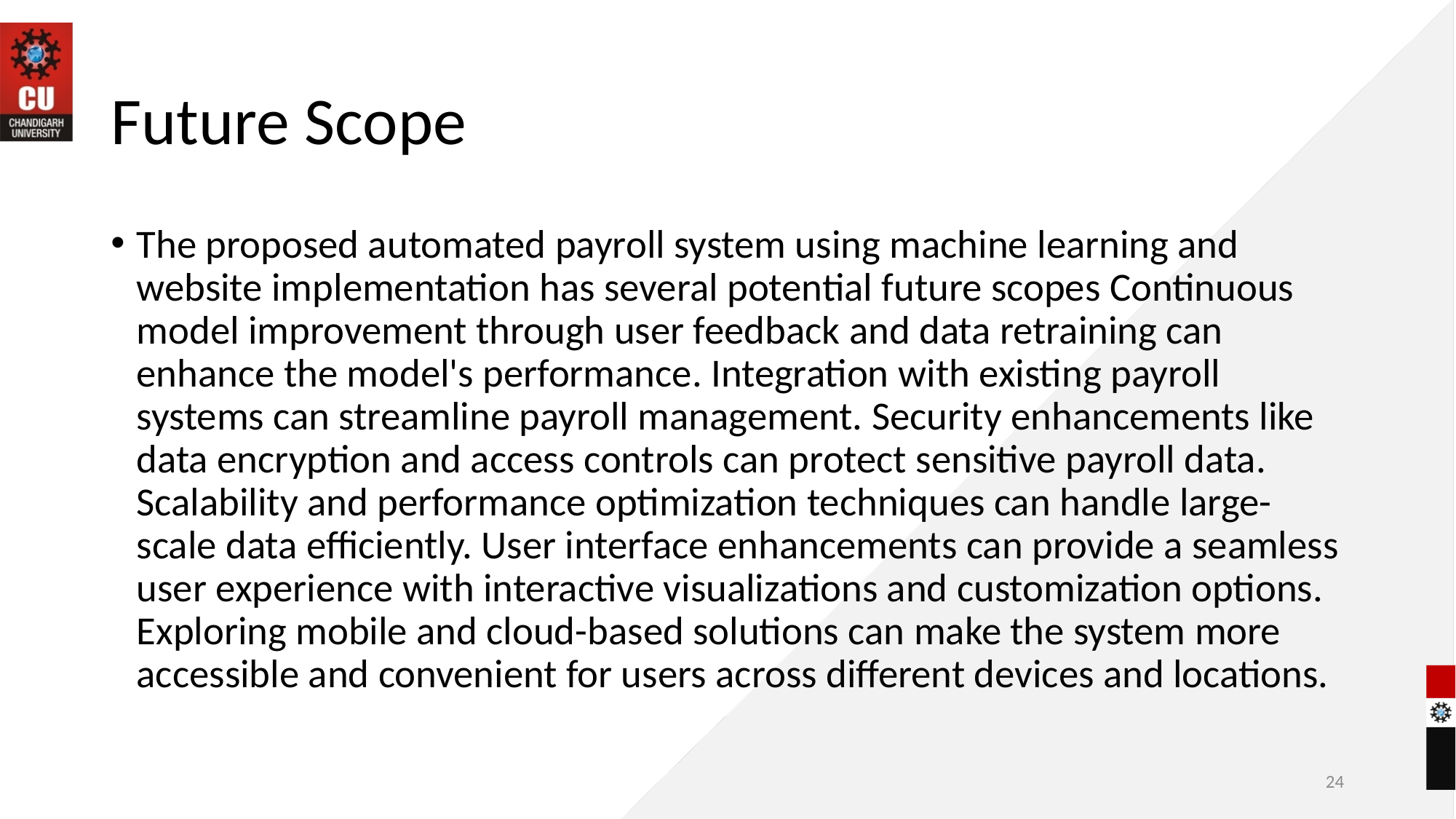

# Future Scope
The proposed automated payroll system using machine learning and website implementation has several potential future scopes Continuous model improvement through user feedback and data retraining can enhance the model's performance. Integration with existing payroll systems can streamline payroll management. Security enhancements like data encryption and access controls can protect sensitive payroll data. Scalability and performance optimization techniques can handle large-scale data efficiently. User interface enhancements can provide a seamless user experience with interactive visualizations and customization options. Exploring mobile and cloud-based solutions can make the system more accessible and convenient for users across different devices and locations.
24